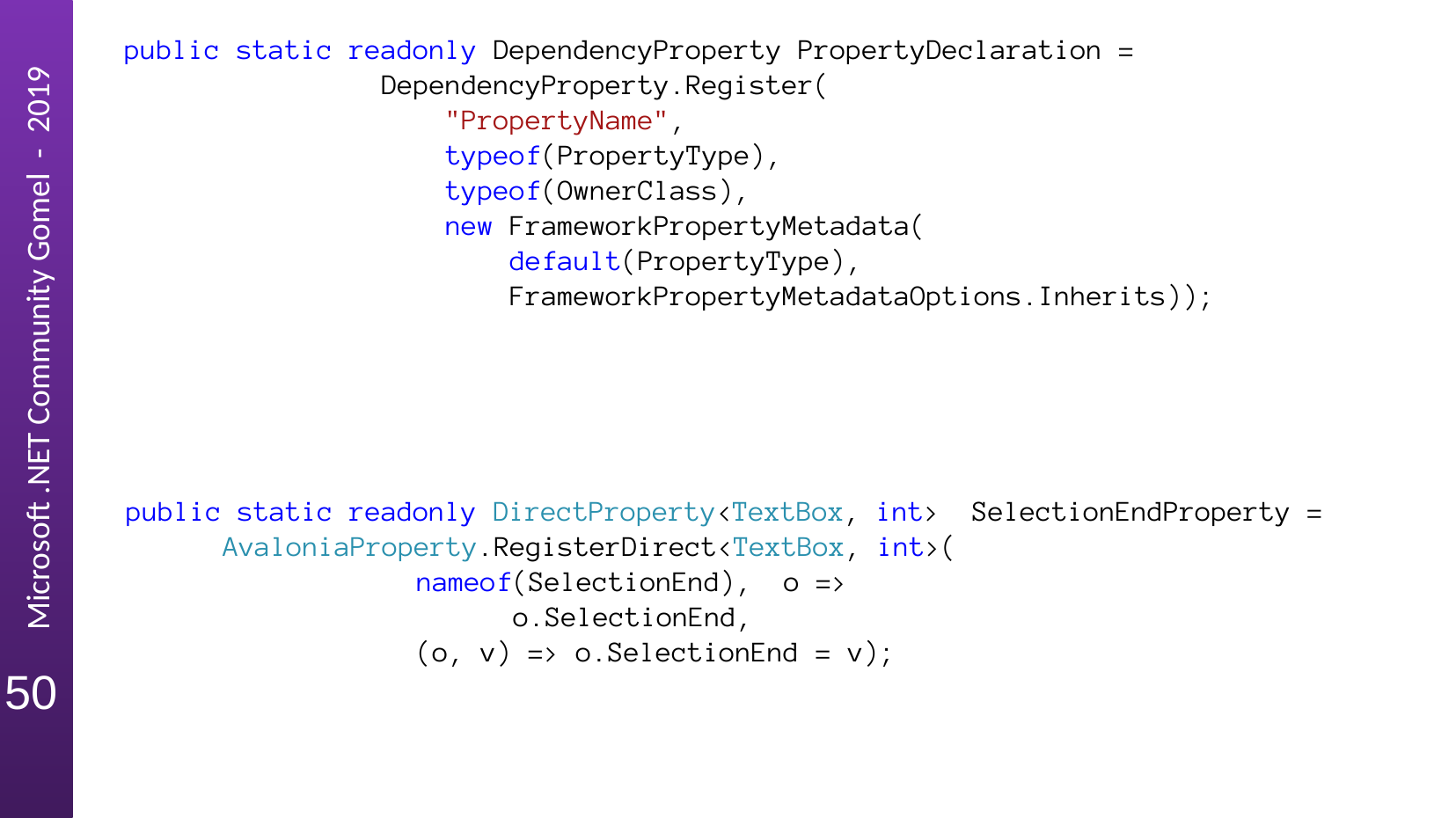

public static readonly DependencyProperty PropertyDeclaration =
                DependencyProperty.Register(
                    "PropertyName",
                    typeof(PropertyType),
                    typeof(OwnerClass),
                    new FrameworkPropertyMetadata(
                        default(PropertyType),
                        FrameworkPropertyMetadataOptions.Inherits));

public static readonly DirectProperty<TextBox, int>  SelectionEndProperty =  AvaloniaProperty.RegisterDirect<TextBox, int>(
nameof(SelectionEnd),  o => o.SelectionEnd,
(o, v) => o.SelectionEnd = v);

50